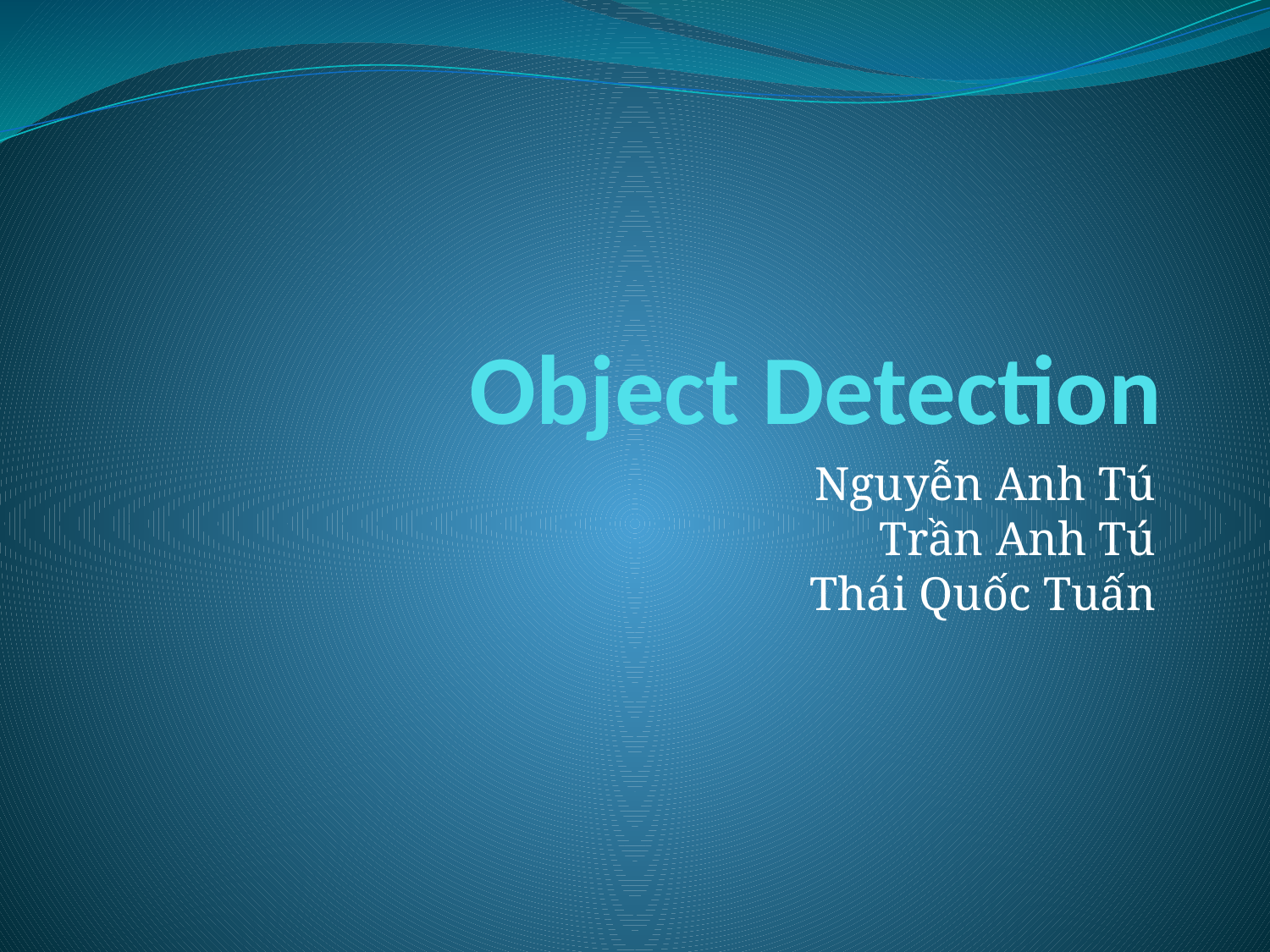

# Object Detection
Nguyễn Anh Tú
Trần Anh Tú
Thái Quốc Tuấn